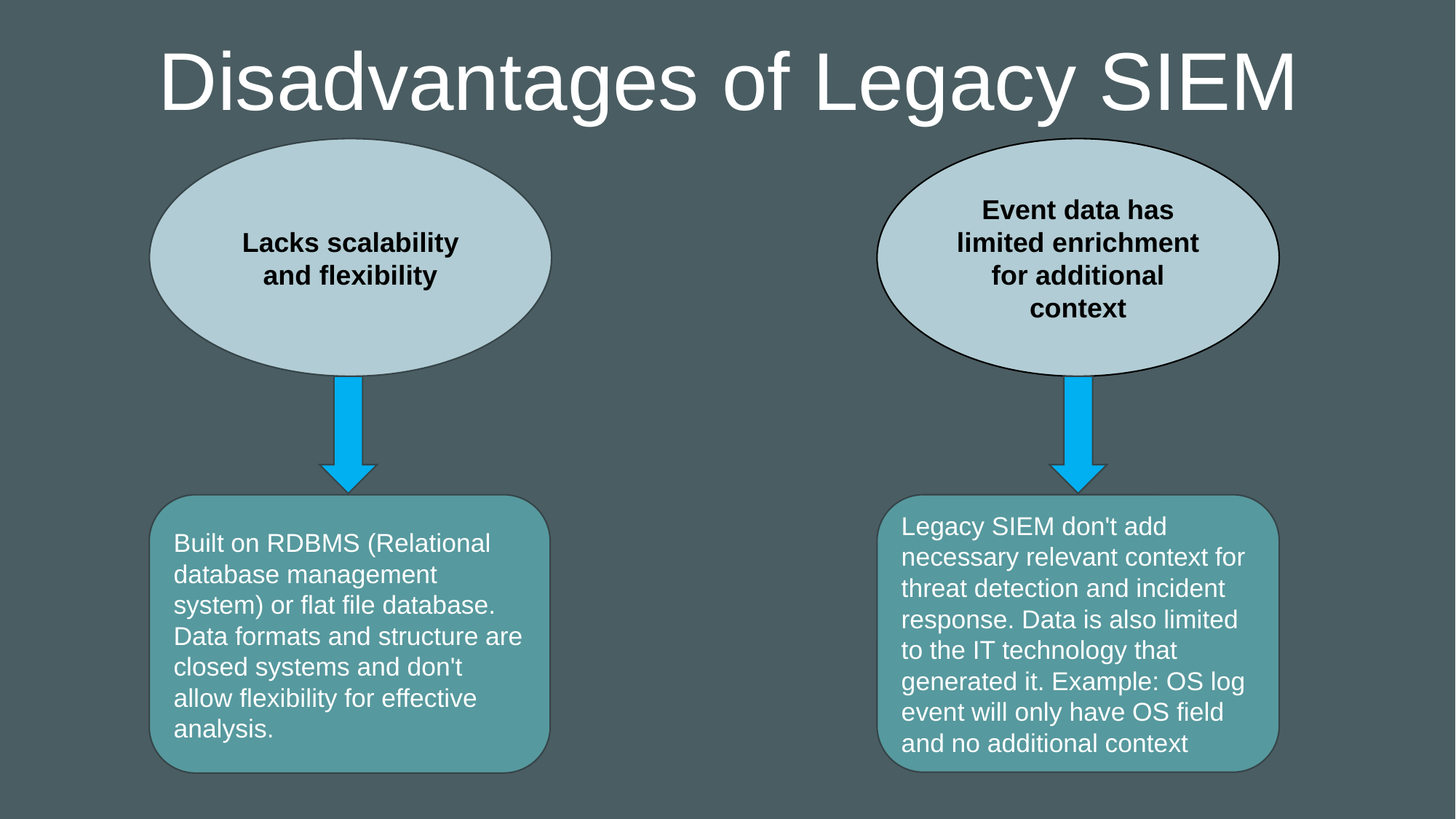

Disadvantages of Legacy SIEM
Lacks scalability and flexibility
Event data has limited enrichment for additional context

Built on RDBMS (Relational database management system) or flat file database.
Data formats and structure are closed systems and don't allow flexibility for effective analysis.

Legacy SIEM don't add necessary relevant context for threat detection and incident response. Data is also limited to the IT technology that generated it. Example: OS log event will only have OS field and no additional context